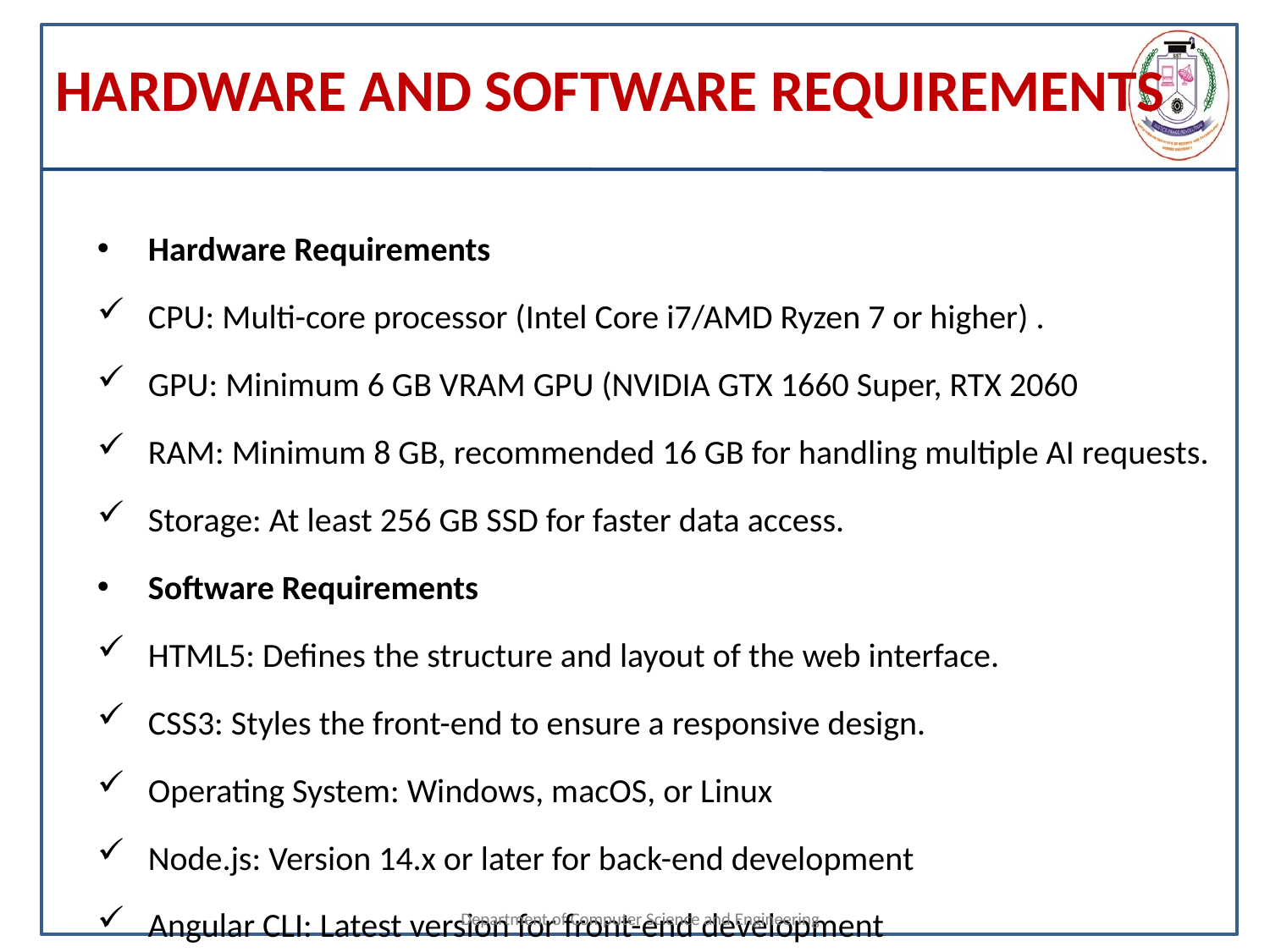

# HARDWARE AND SOFTWARE REQUIREMENTS
Hardware Requirements
CPU: Multi-core processor (Intel Core i7/AMD Ryzen 7 or higher) .
GPU: Minimum 6 GB VRAM GPU (NVIDIA GTX 1660 Super, RTX 2060
RAM: Minimum 8 GB, recommended 16 GB for handling multiple AI requests.
Storage: At least 256 GB SSD for faster data access.
Software Requirements
HTML5: Defines the structure and layout of the web interface.
CSS3: Styles the front-end to ensure a responsive design.
Operating System: Windows, macOS, or Linux
Node.js: Version 14.x or later for back-end development
Angular CLI: Latest version for front-end development

7
Department of Computer Science and Engineering